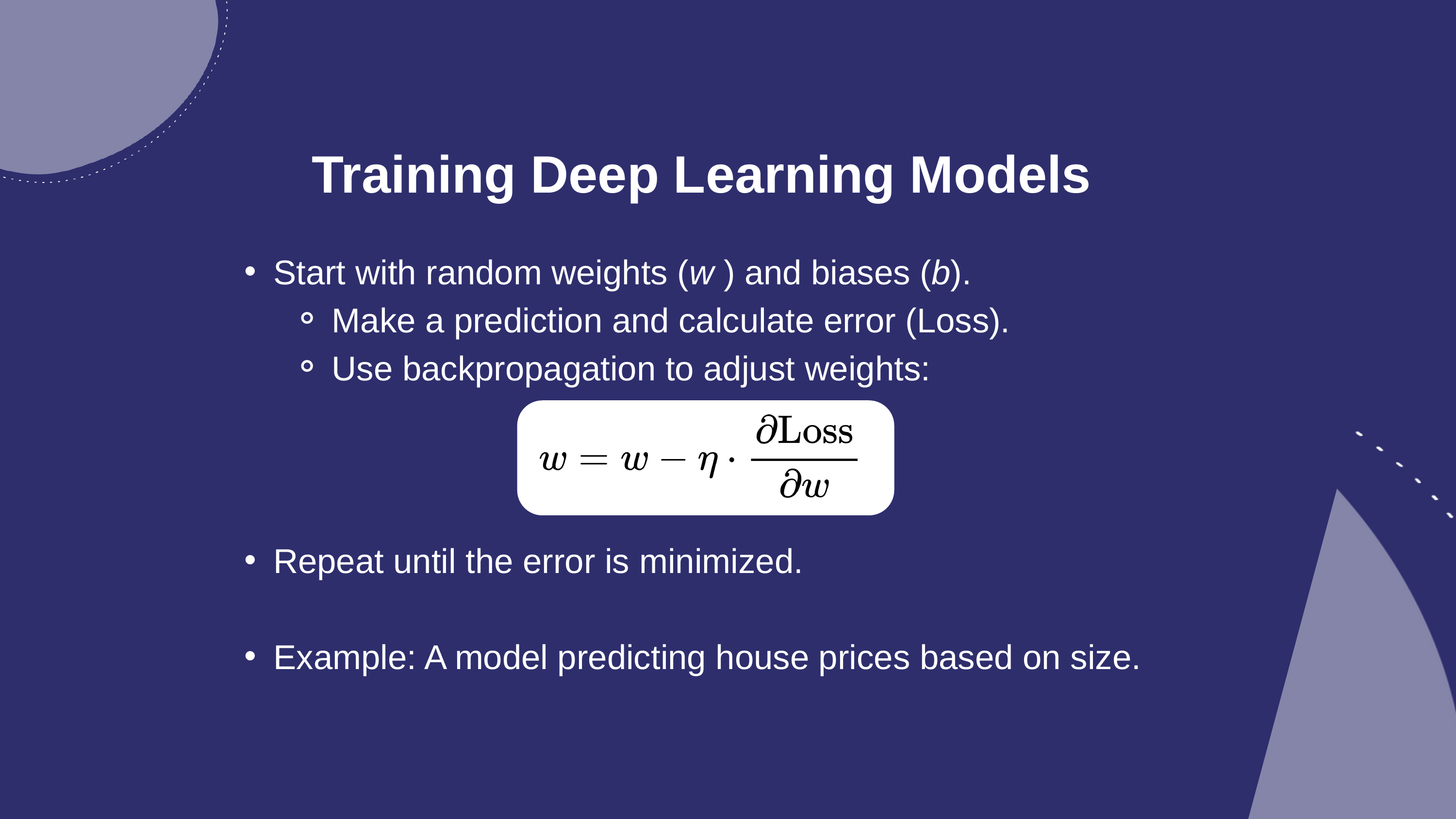

Training Deep Learning Models
Start with random weights (w ) and biases (b).
Make a prediction and calculate error (Loss).
Use backpropagation to adjust weights:
​

Repeat until the error is minimized.

Example: A model predicting house prices based on size.